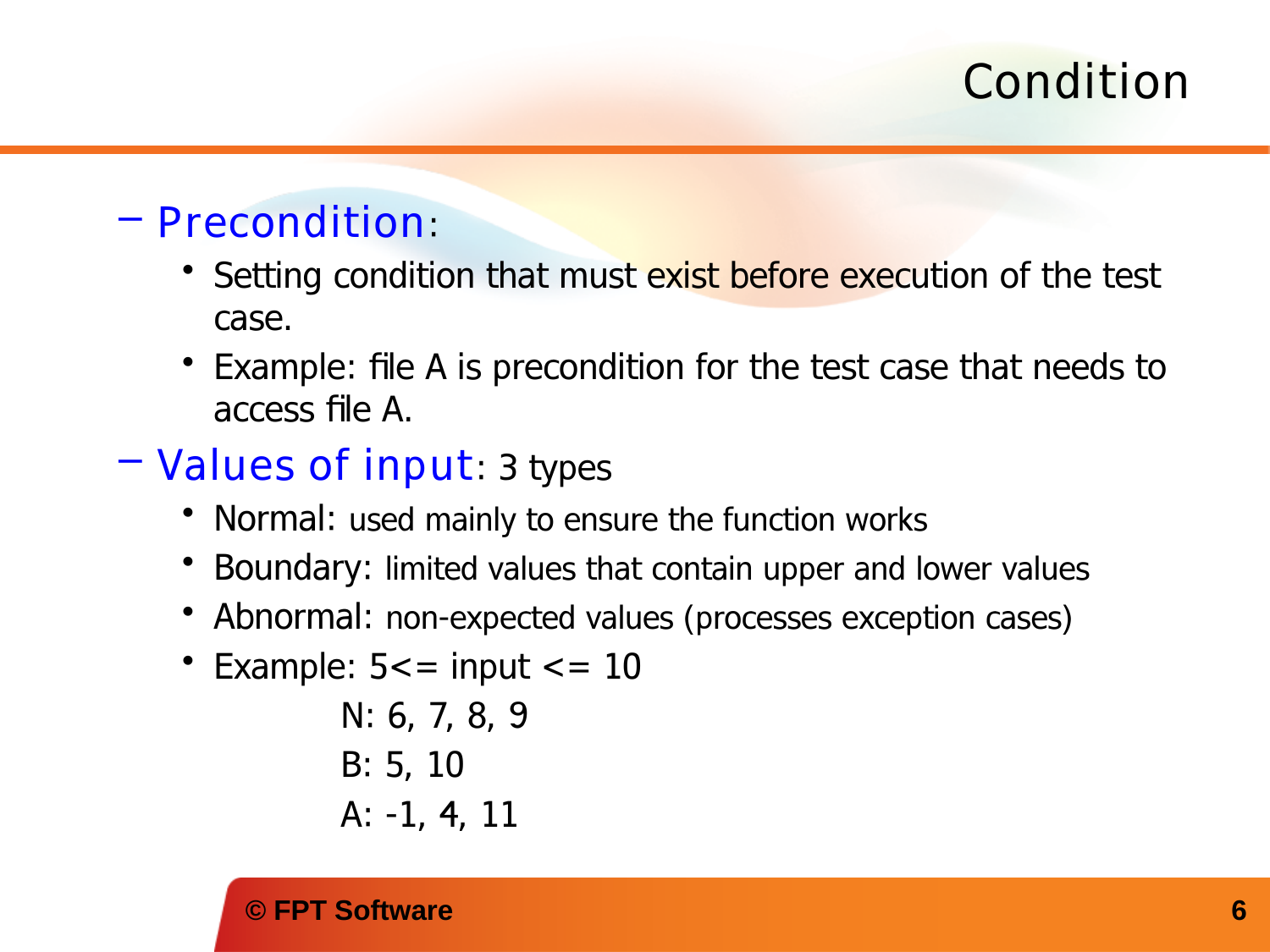

# Condition
Precondition:
Setting condition that must exist before execution of the test case.
Example: file A is precondition for the test case that needs to access file A.
Values of input: 3 types
Normal: used mainly to ensure the function works
Boundary: limited values that contain upper and lower values
Abnormal: non-expected values (processes exception cases)
Example: 5<= input <= 10
		N: 6, 7, 8, 9
		B: 5, 10
		A: -1, 4, 11